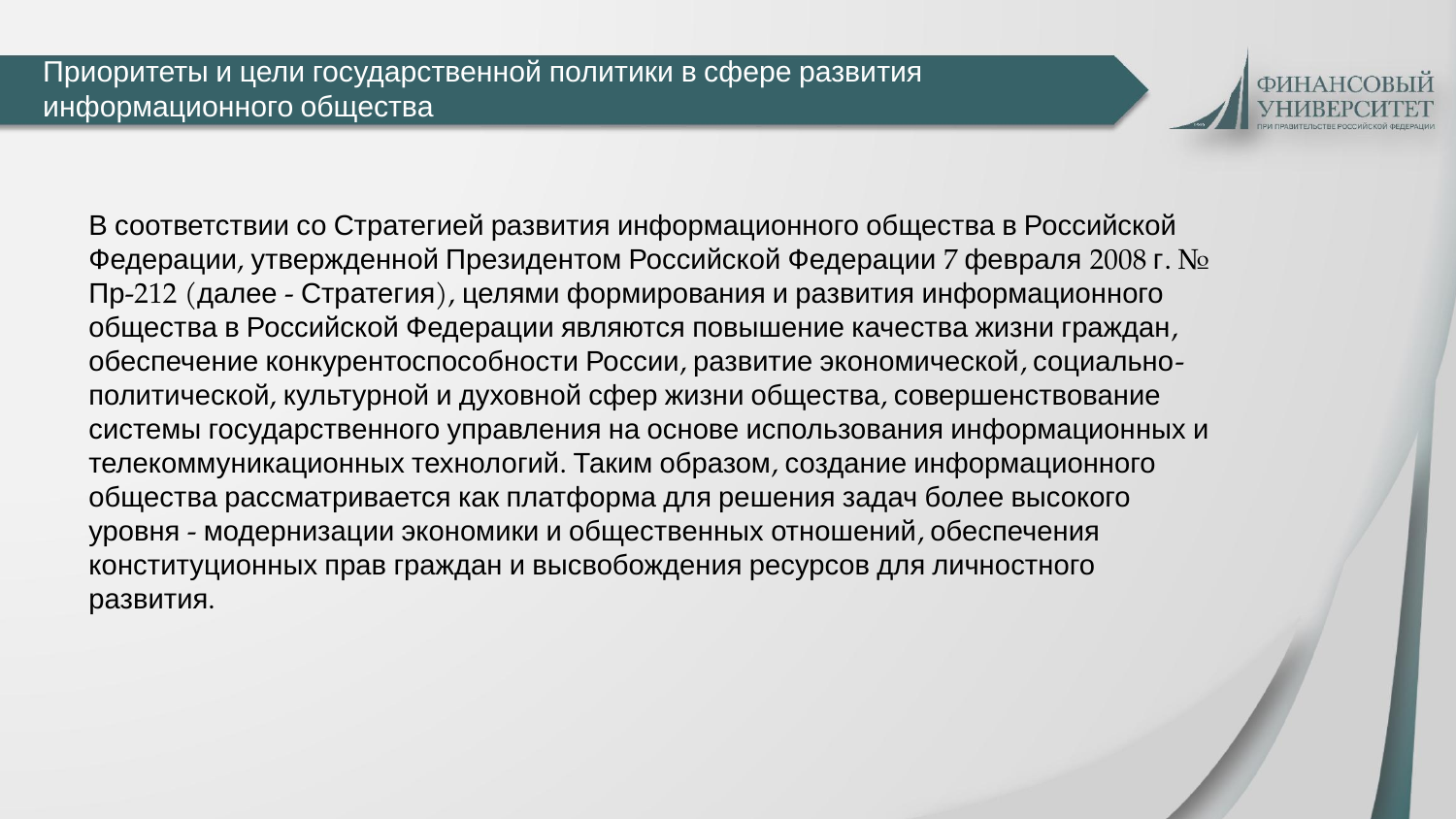

Приоритеты и цели государственной политики в сфере развития информационного общества
В соответствии со Стратегией развития информационного общества в Российской Федерации, утвержденной Президентом Российской Федерации 7 февраля 2008 г. № Пр-212 (далее - Стратегия), целями формирования и развития информационного общества в Российской Федерации являются повышение качества жизни граждан, обеспечение конкурентоспособности России, развитие экономической, социально-политической, культурной и духовной сфер жизни общества, совершенствование системы государственного управления на основе использования информационных и телекоммуникационных технологий. Таким образом, создание информационного общества рассматривается как платформа для решения задач более высокого уровня - модернизации экономики и общественных отношений, обеспечения конституционных прав граждан и высвобождения ресурсов для личностного развития.